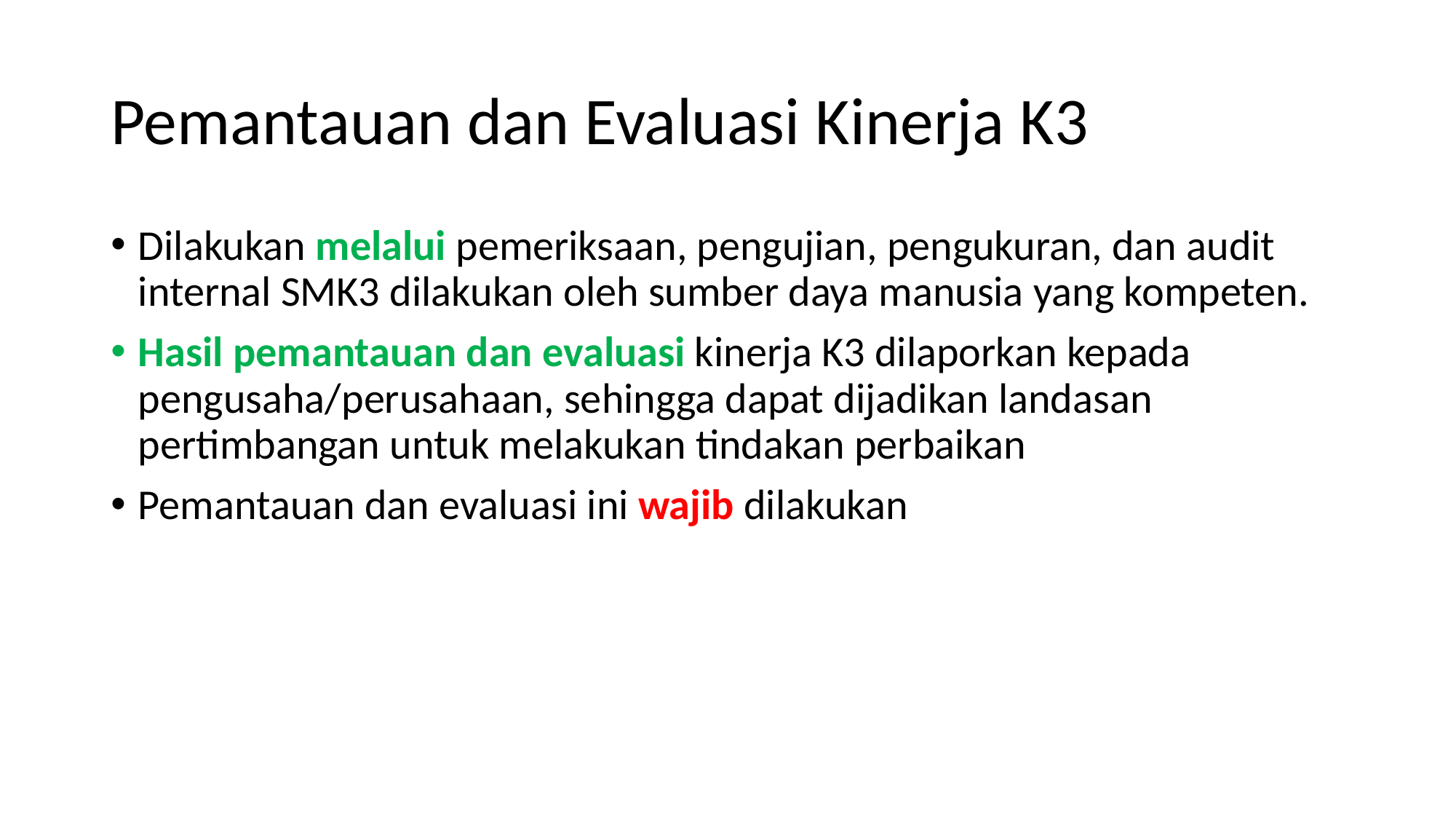

# Pemantauan dan Evaluasi Kinerja K3
Dilakukan melalui pemeriksaan, pengujian, pengukuran, dan audit internal SMK3 dilakukan oleh sumber daya manusia yang kompeten.
Hasil pemantauan dan evaluasi kinerja K3 dilaporkan kepada pengusaha/perusahaan, sehingga dapat dijadikan landasan pertimbangan untuk melakukan tindakan perbaikan
Pemantauan dan evaluasi ini wajib dilakukan